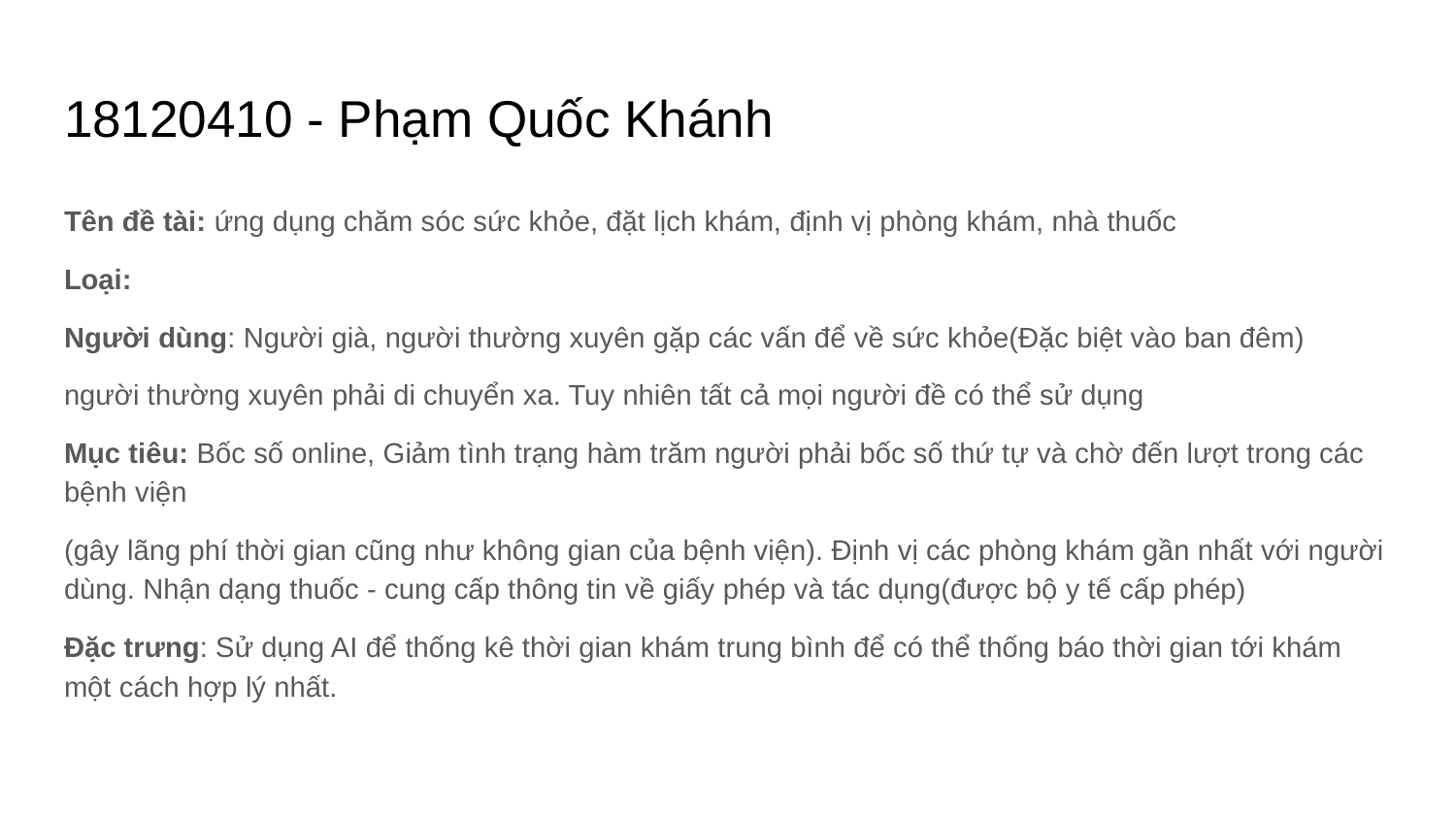

# 18120410 - Phạm Quốc Khánh
Tên đề tài: ứng dụng chăm sóc sức khỏe, đặt lịch khám, định vị phòng khám, nhà thuốc
Loại:
Người dùng: Người già, người thường xuyên gặp các vấn để về sức khỏe(Đặc biệt vào ban đêm)
người thường xuyên phải di chuyển xa. Tuy nhiên tất cả mọi người đề có thể sử dụng
Mục tiêu: Bốc số online, Giảm tình trạng hàm trăm người phải bốc số thứ tự và chờ đến lượt trong các bệnh viện
(gây lãng phí thời gian cũng như không gian của bệnh viện). Định vị các phòng khám gần nhất với người dùng. Nhận dạng thuốc - cung cấp thông tin về giấy phép và tác dụng(được bộ y tế cấp phép)
Đặc trưng: Sử dụng AI để thống kê thời gian khám trung bình để có thể thống báo thời gian tới khám một cách hợp lý nhất.